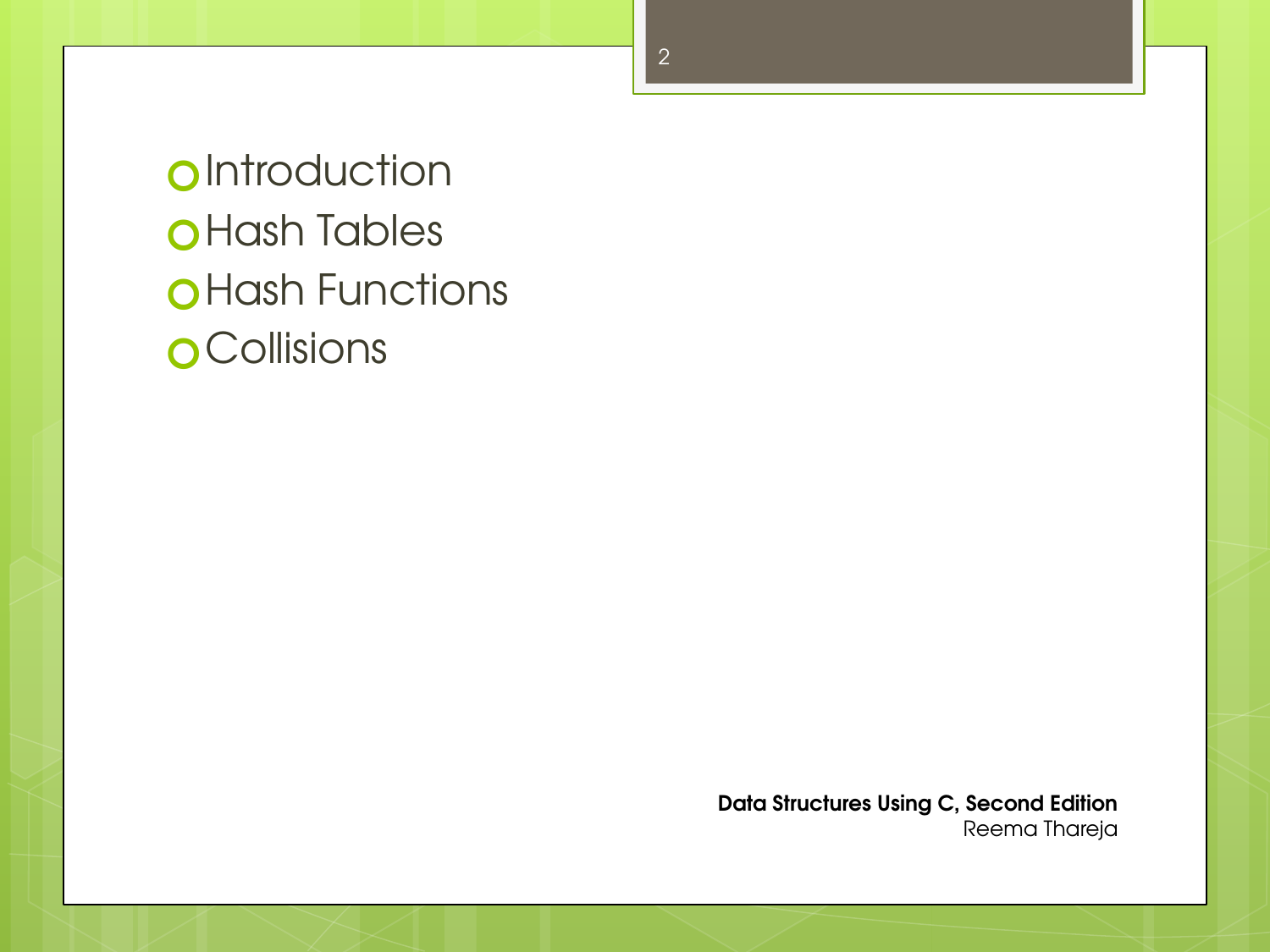

2
Introduction
Hash Tables
Hash Functions
Collisions

Data Structures Using C, Second Edition
Reema Thareja